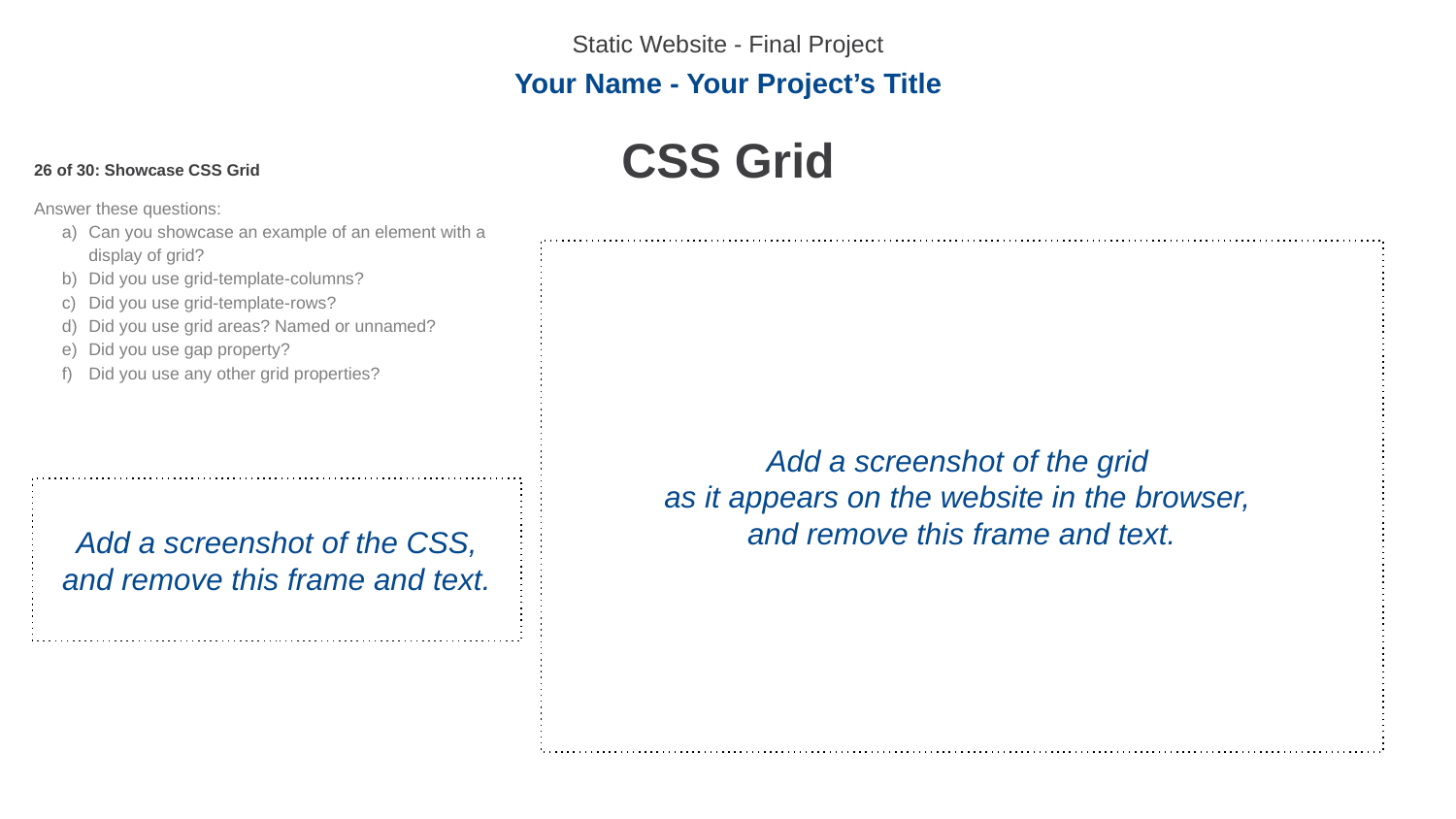

Static Website - Final Project
Your Name - Your Project’s Title
CSS Grid
26 of 30: Showcase CSS Grid
Answer these questions:
Can you showcase an example of an element with a display of grid?
Did you use grid-template-columns?
Did you use grid-template-rows?
Did you use grid areas? Named or unnamed?
Did you use gap property?
Did you use any other grid properties?
Add a screenshot of the grid
as it appears on the website in the browser,
and remove this frame and text.
Add a screenshot of the CSS, and remove this frame and text.